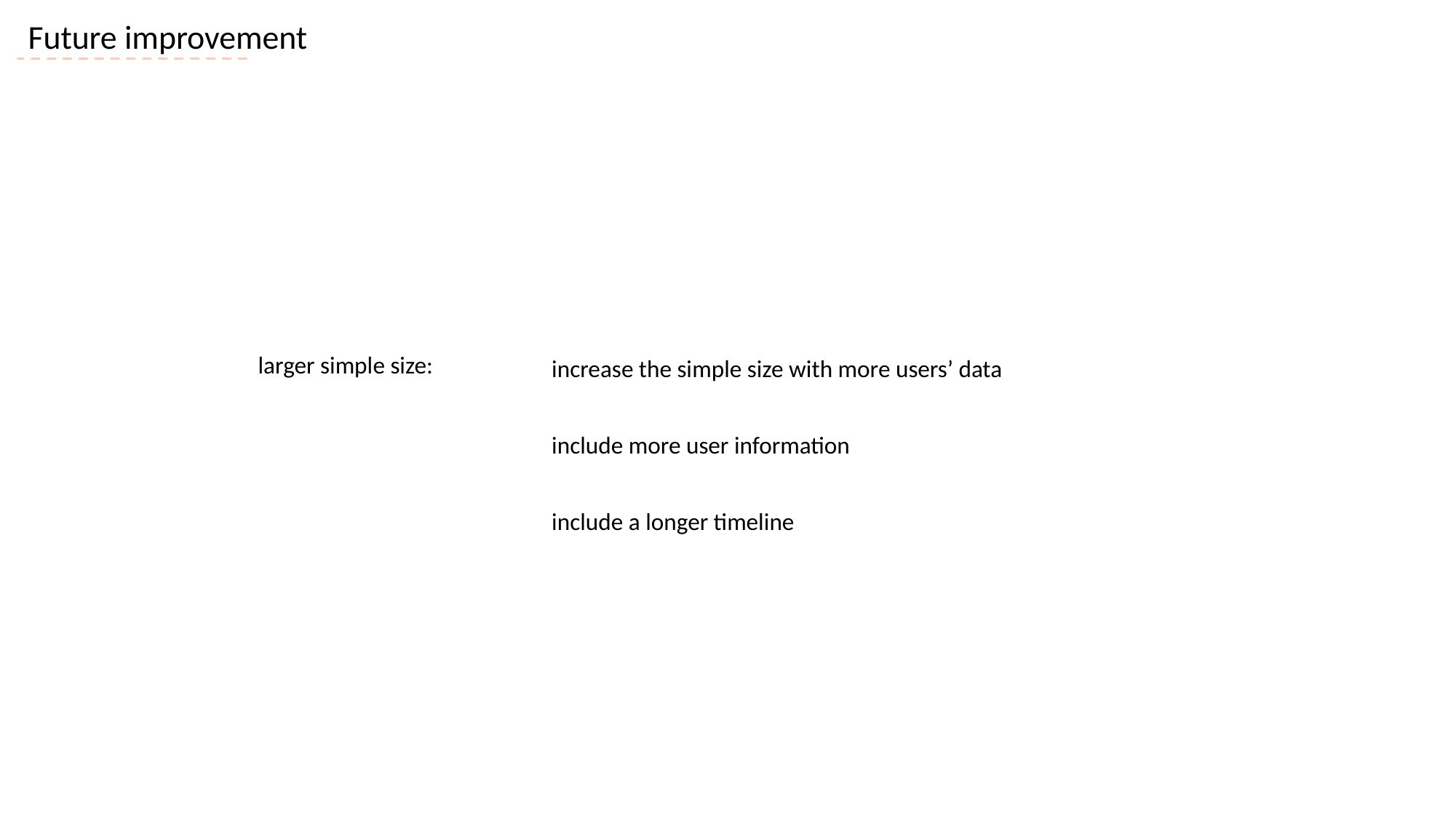

Future improvement
larger simple size:
	increase the simple size with more users’ data
	include more user information
	include a longer timeline